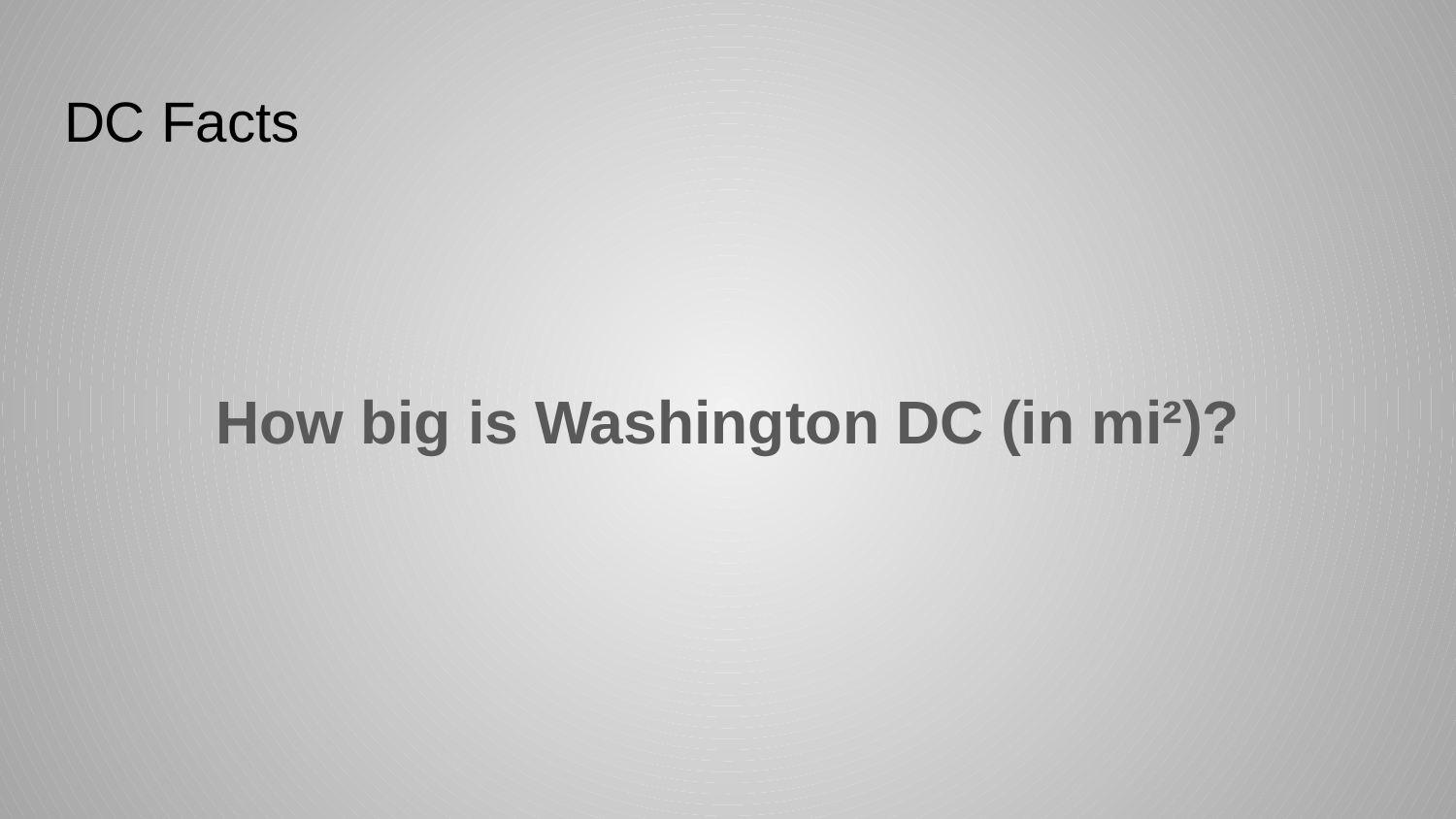

# DC Facts
How big is Washington DC (in mi²)?